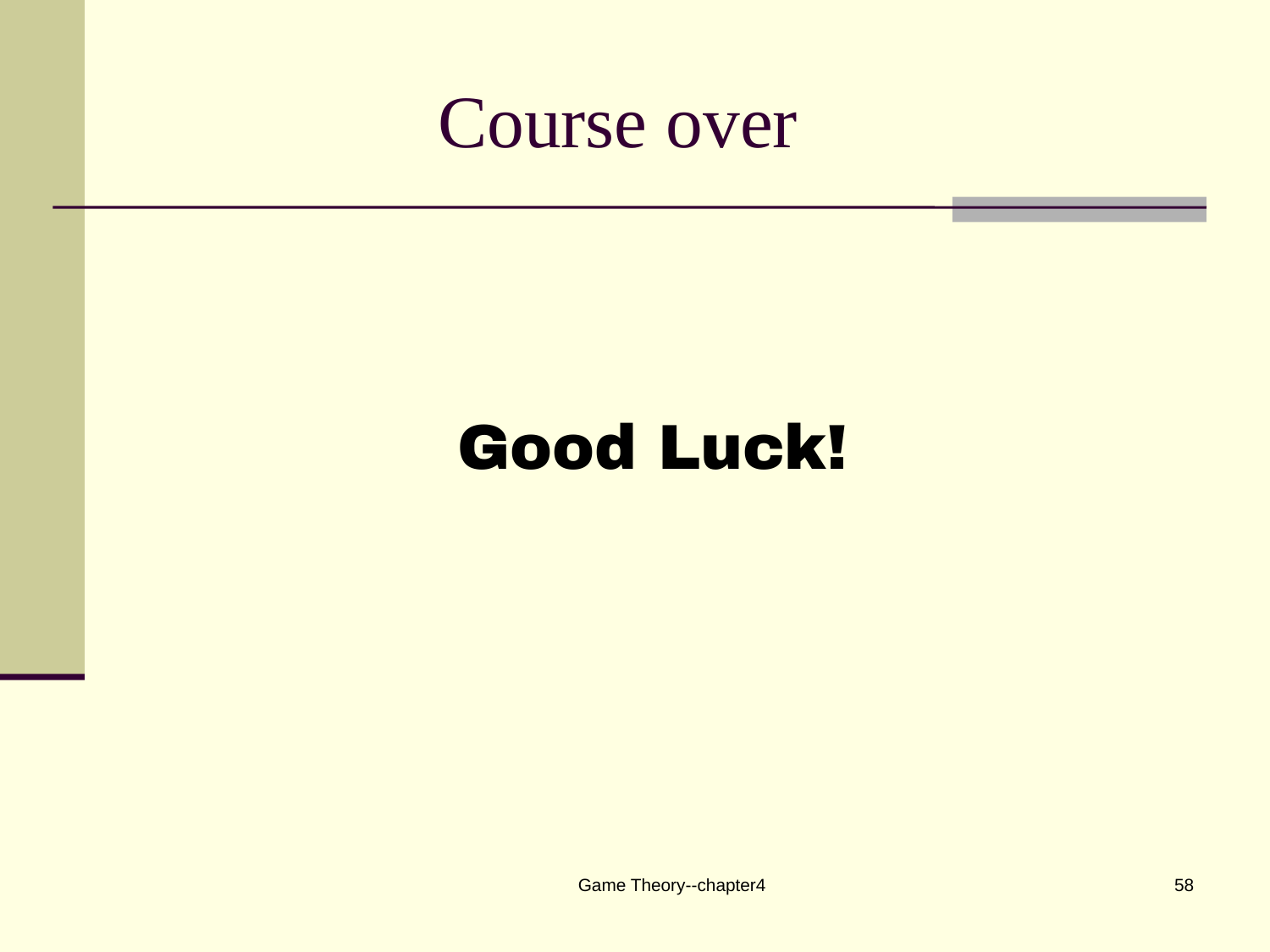

# Course over

               Good Luck!

Game Theory--chapter4
58